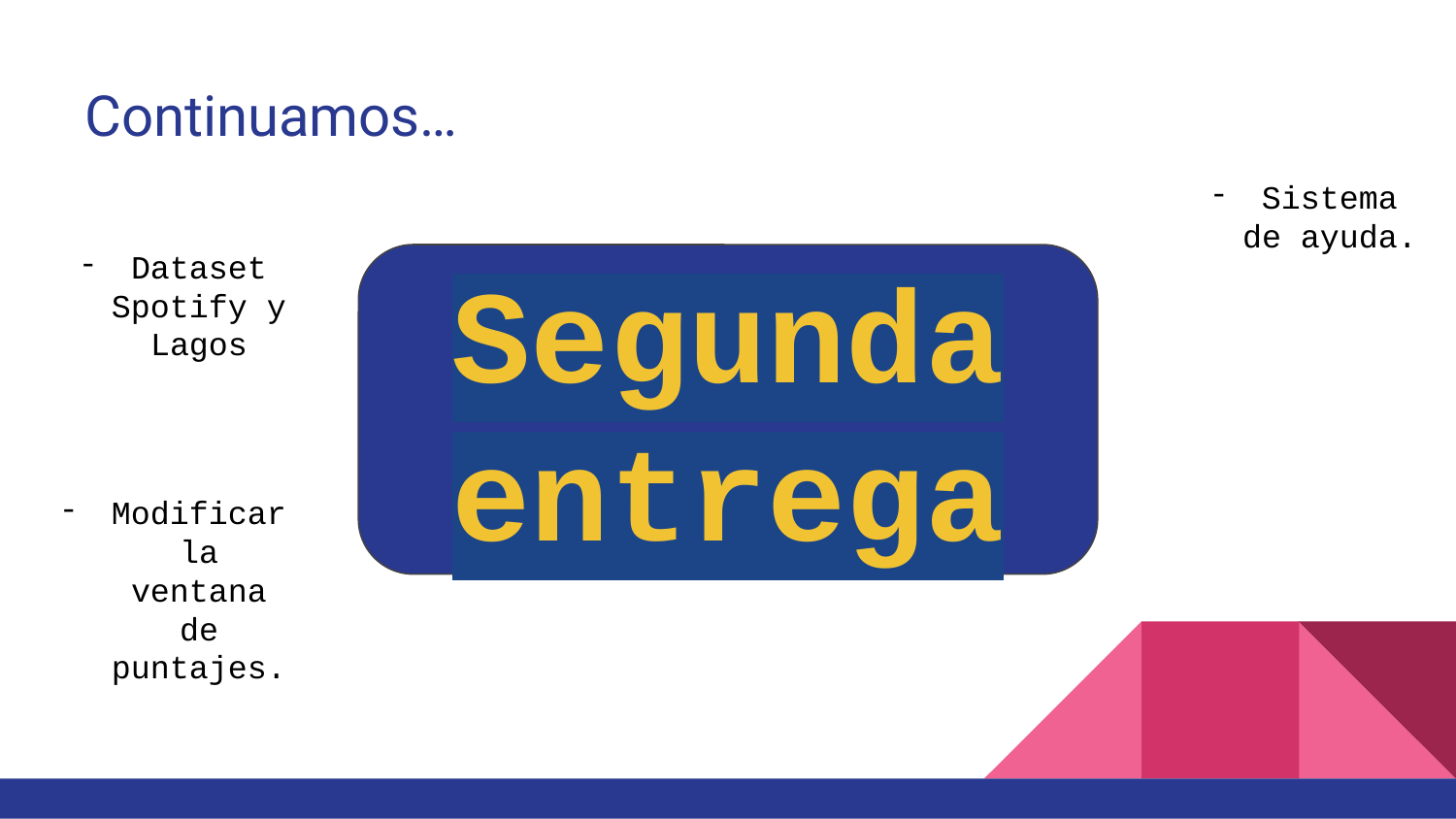

# Continuamos…
Sistema de ayuda.
Dataset Spotify y Lagos
Segunda entrega
Modificar la ventana de puntajes.